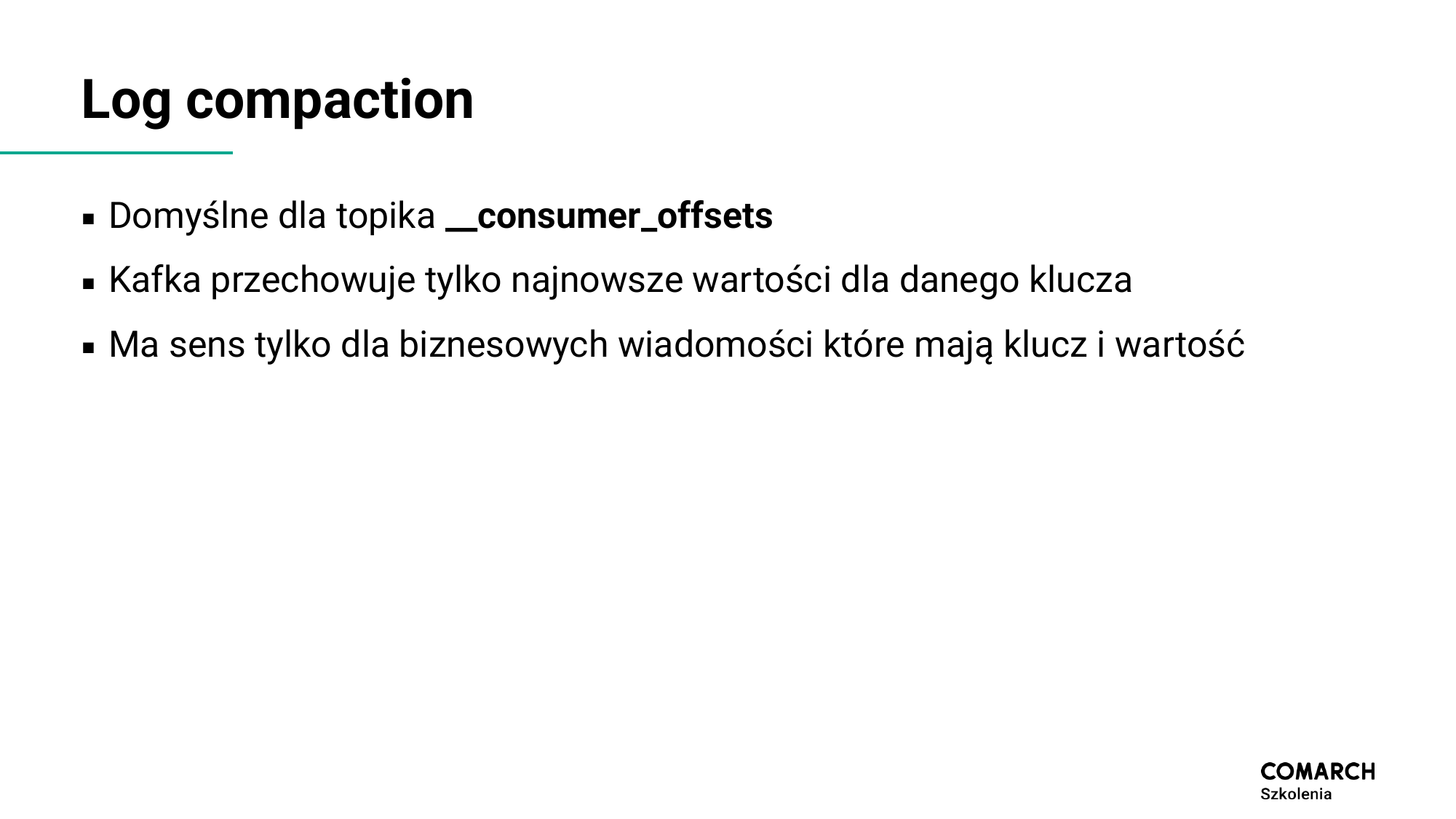

# Log compaction
Domyślne dla topika __consumer_offsets
Kafka przechowuje tylko najnowsze wartości dla danego klucza
Ma sens tylko dla biznesowych wiadomości które mają klucz i wartość